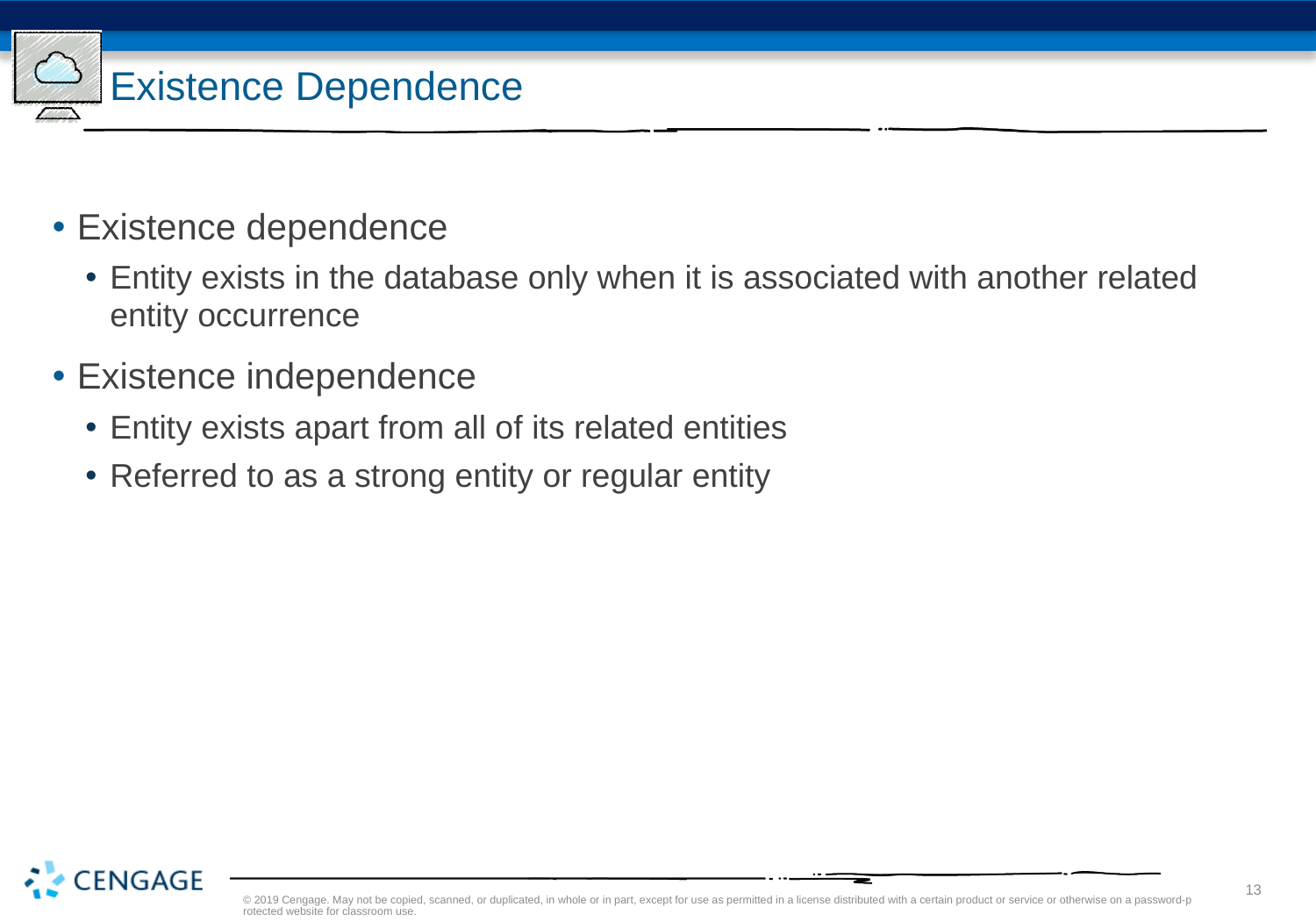

# Existence Dependence
Existence dependence
Entity exists in the database only when it is associated with another related entity occurrence
Existence independence
Entity exists apart from all of its related entities
Referred to as a strong entity or regular entity

© 2019 Cengage. May not be copied, scanned, or duplicated, in whole or in part, except for use as permitted in a license distributed with a certain product or service or otherwise on a password-protected website for classroom use.